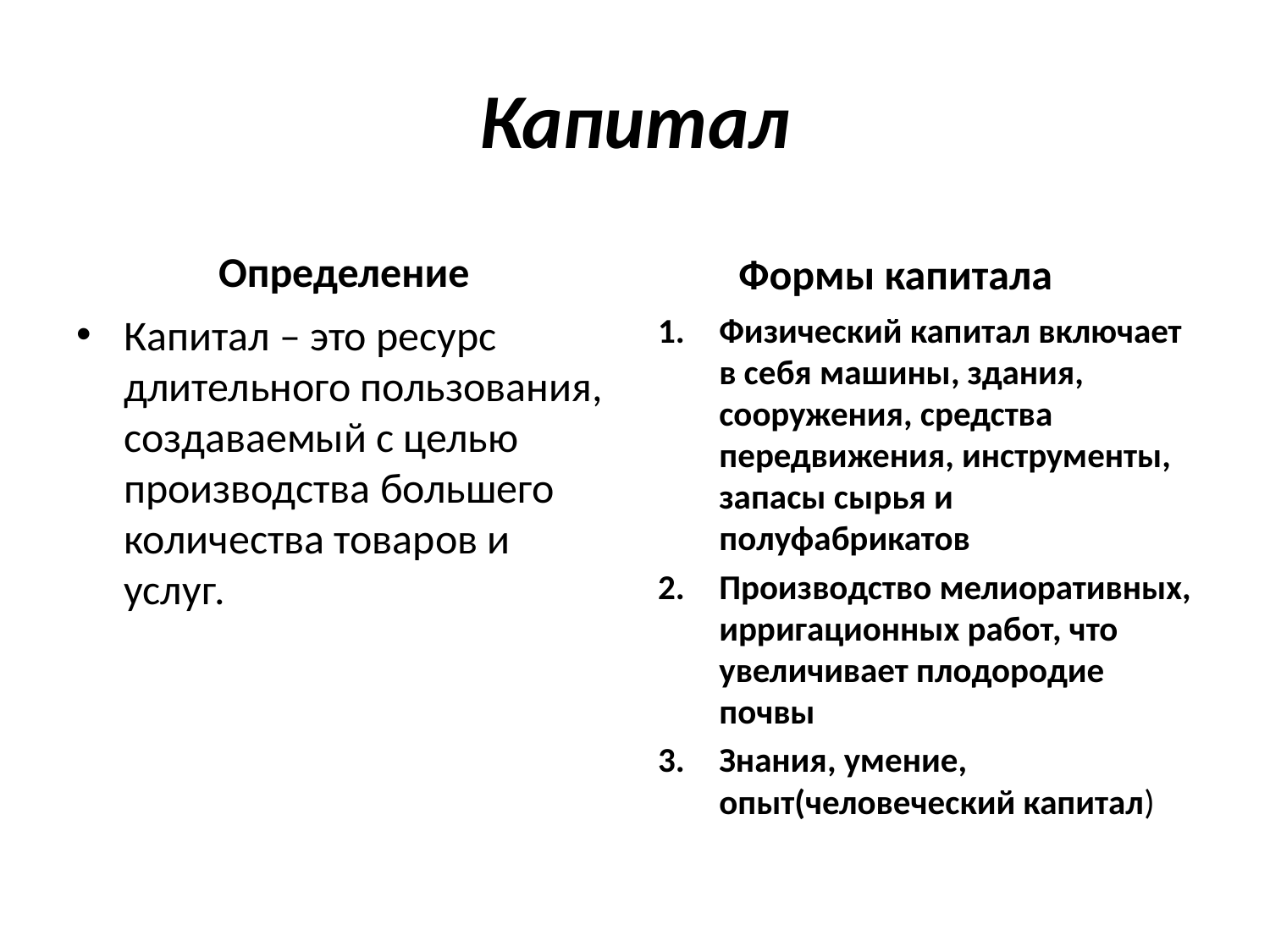

# Капитал
Определение
Формы капитала
Капитал – это ресурс длительного пользования, создаваемый с целью производства большего количества товаров и услуг.
Физический капитал включает в себя машины, здания, сооружения, средства передвижения, инструменты, запасы сырья и полуфабрикатов
Производство мелиоративных, ирригационных работ, что увеличивает плодородие почвы
Знания, умение, опыт(человеческий капитал)